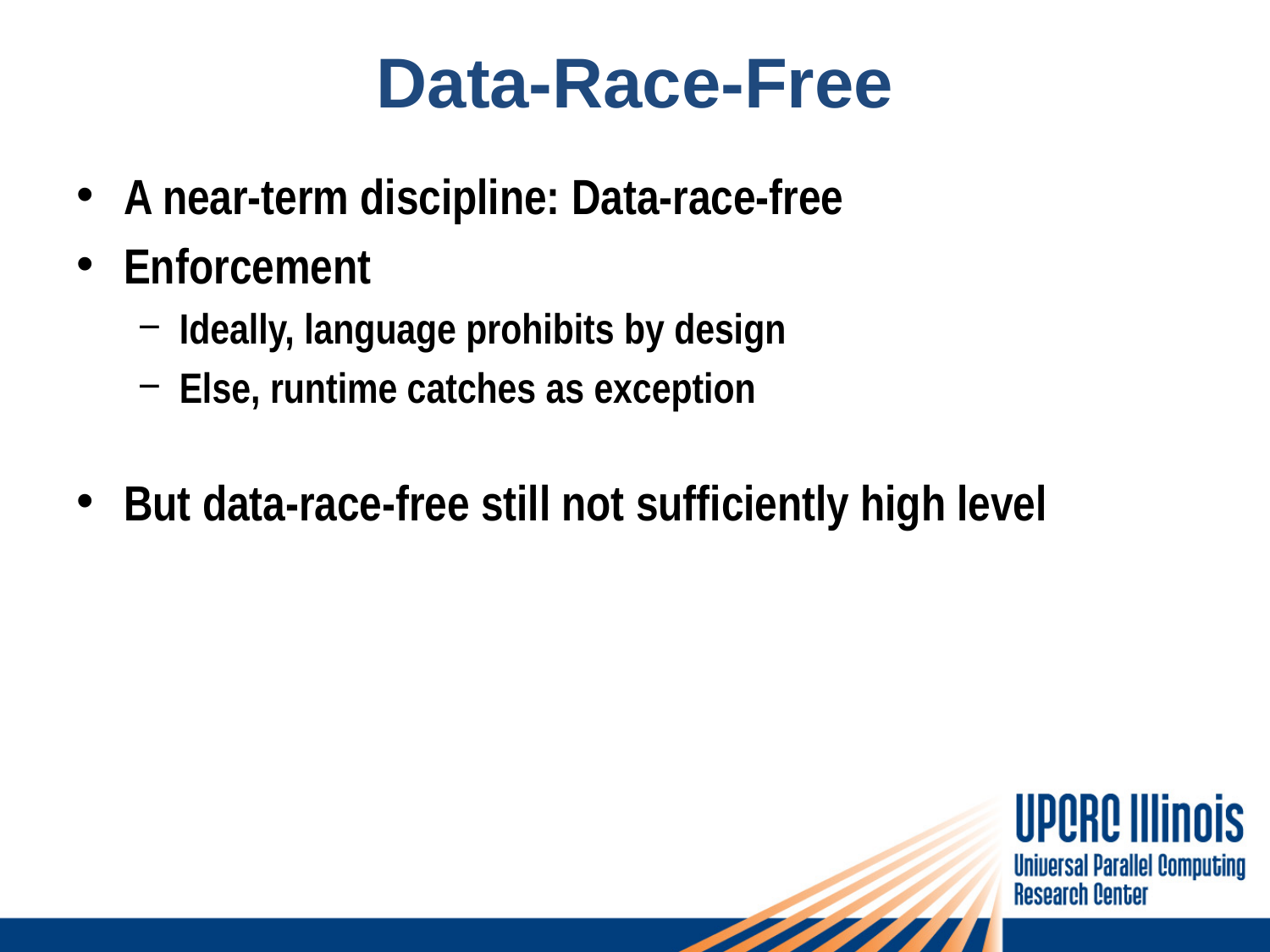

# Data-Race-Free
A near-term discipline: Data-race-free
Enforcement
Ideally, language prohibits by design
Else, runtime catches as exception

But data-race-free still not sufficiently high level